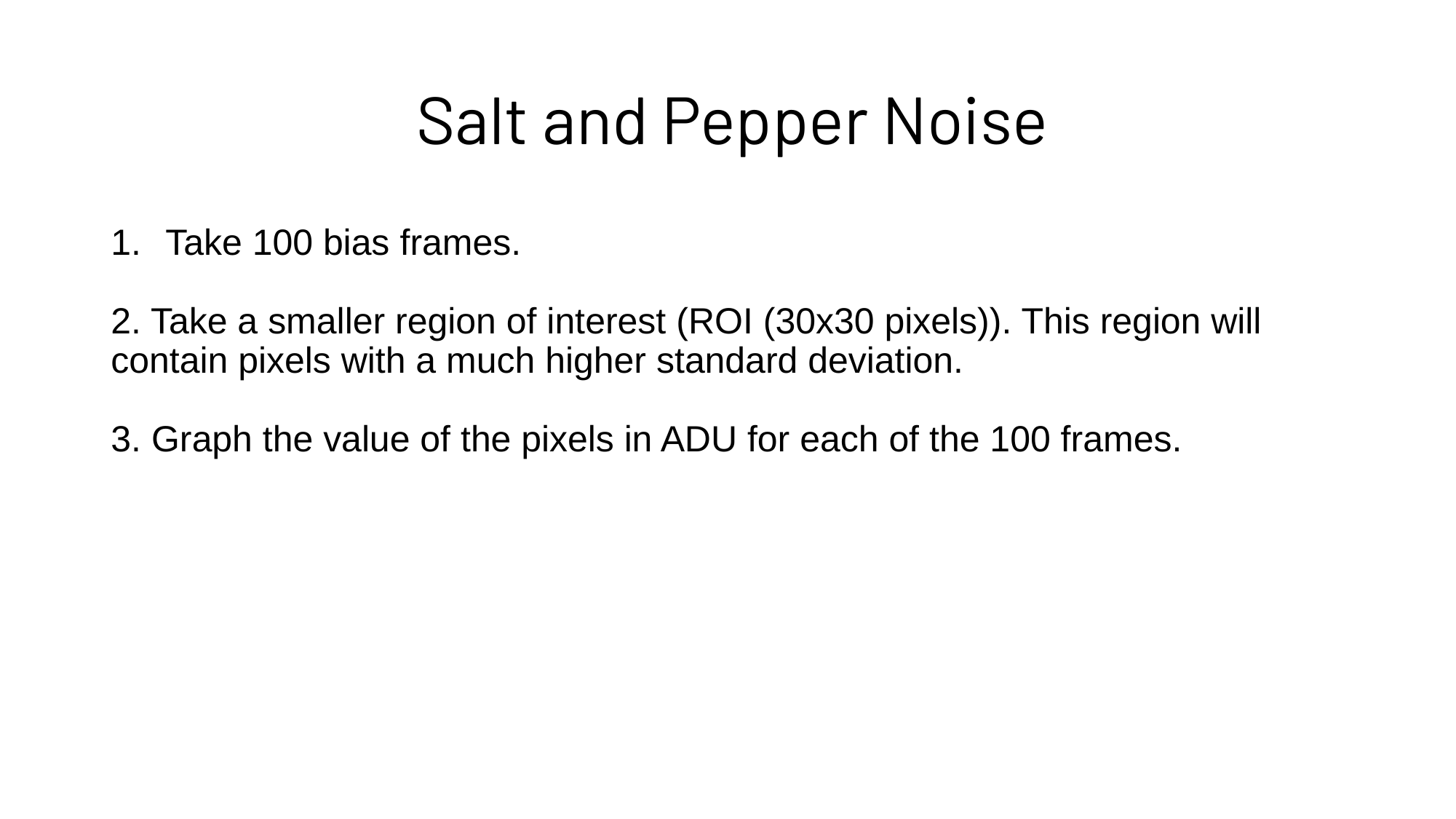

# Salt and Pepper Noise
Take 100 bias frames.

2. Take a smaller region of interest (ROI (30x30 pixels)). This region will contain pixels with a much higher standard deviation.

3. Graph the value of the pixels in ADU for each of the 100 frames.